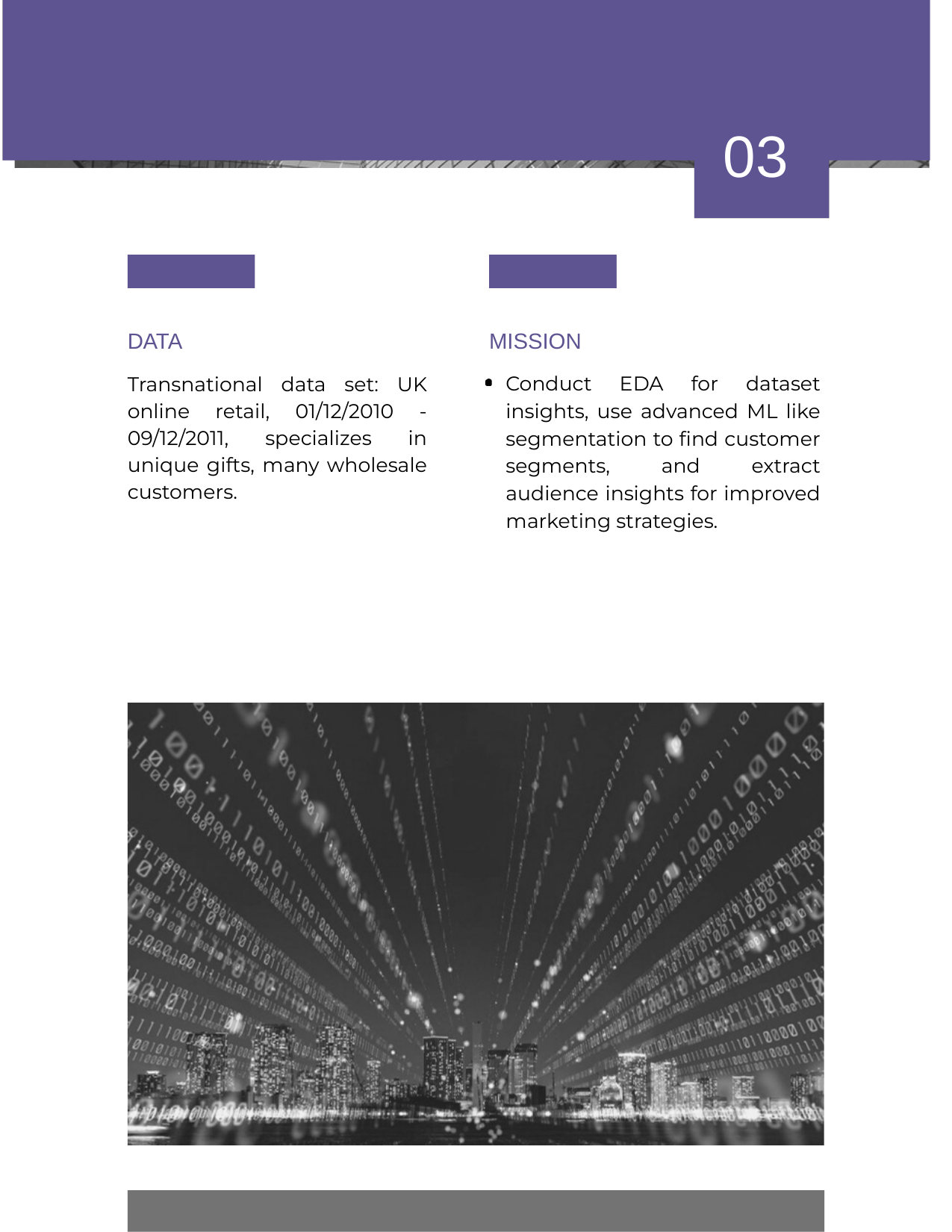

03

DATA
MISSION
Conduct EDA for dataset insights, use advanced ML like segmentation to find customer segments, and extract audience insights for improved marketing strategies.
Transnational data set: UK online retail, 01/12/2010 - 09/12/2011, specializes in unique gifts, many wholesale customers.